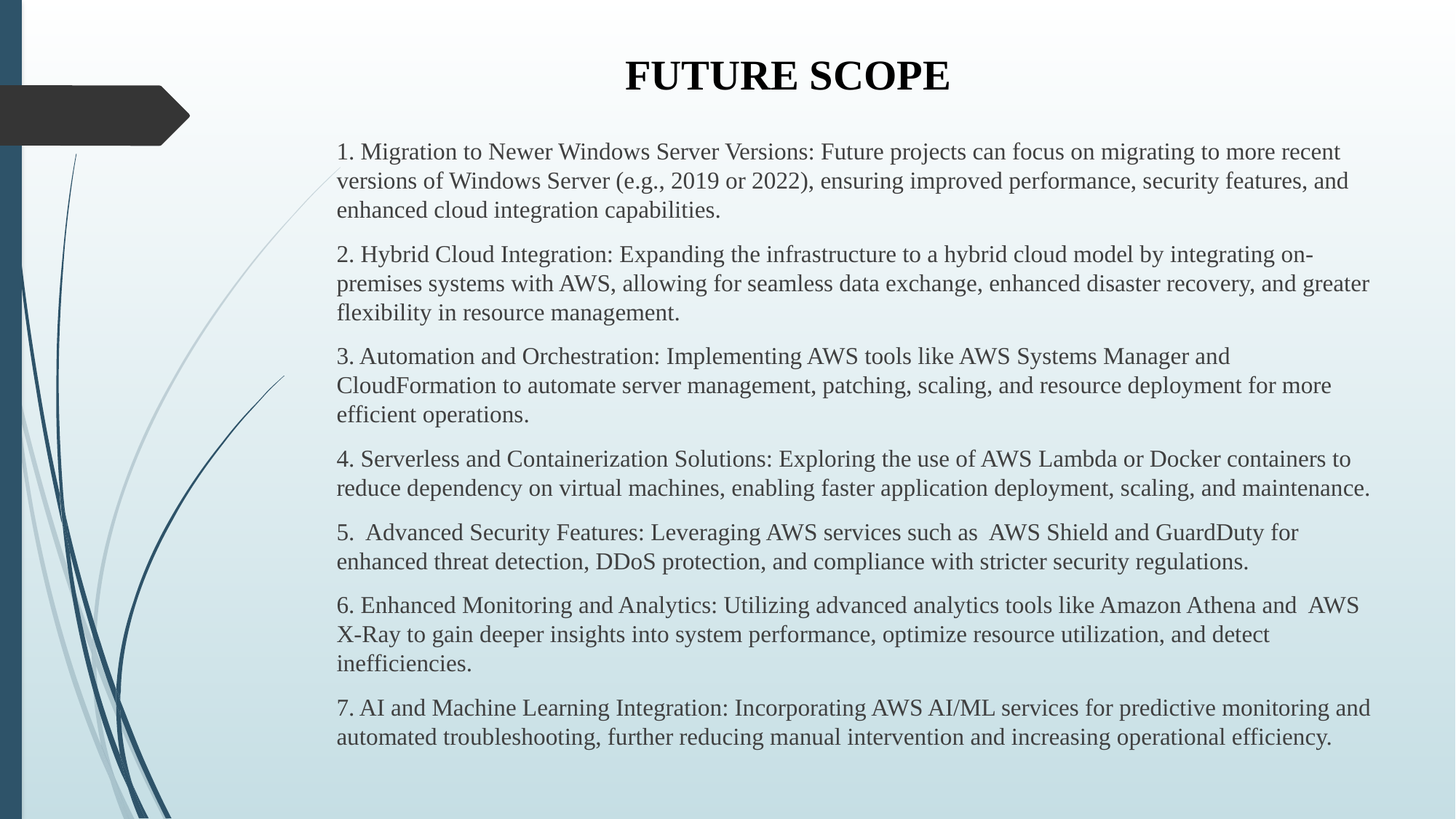

# FUTURE SCOPE
1. Migration to Newer Windows Server Versions: Future projects can focus on migrating to more recent versions of Windows Server (e.g., 2019 or 2022), ensuring improved performance, security features, and enhanced cloud integration capabilities.
2. Hybrid Cloud Integration: Expanding the infrastructure to a hybrid cloud model by integrating on-premises systems with AWS, allowing for seamless data exchange, enhanced disaster recovery, and greater flexibility in resource management.
3. Automation and Orchestration: Implementing AWS tools like AWS Systems Manager and CloudFormation to automate server management, patching, scaling, and resource deployment for more efficient operations.
4. Serverless and Containerization Solutions: Exploring the use of AWS Lambda or Docker containers to reduce dependency on virtual machines, enabling faster application deployment, scaling, and maintenance.
5.  Advanced Security Features: Leveraging AWS services such as  AWS Shield and GuardDuty for enhanced threat detection, DDoS protection, and compliance with stricter security regulations.
6. Enhanced Monitoring and Analytics: Utilizing advanced analytics tools like Amazon Athena and  AWS X-Ray to gain deeper insights into system performance, optimize resource utilization, and detect inefficiencies.
7. AI and Machine Learning Integration: Incorporating AWS AI/ML services for predictive monitoring and automated troubleshooting, further reducing manual intervention and increasing operational efficiency.